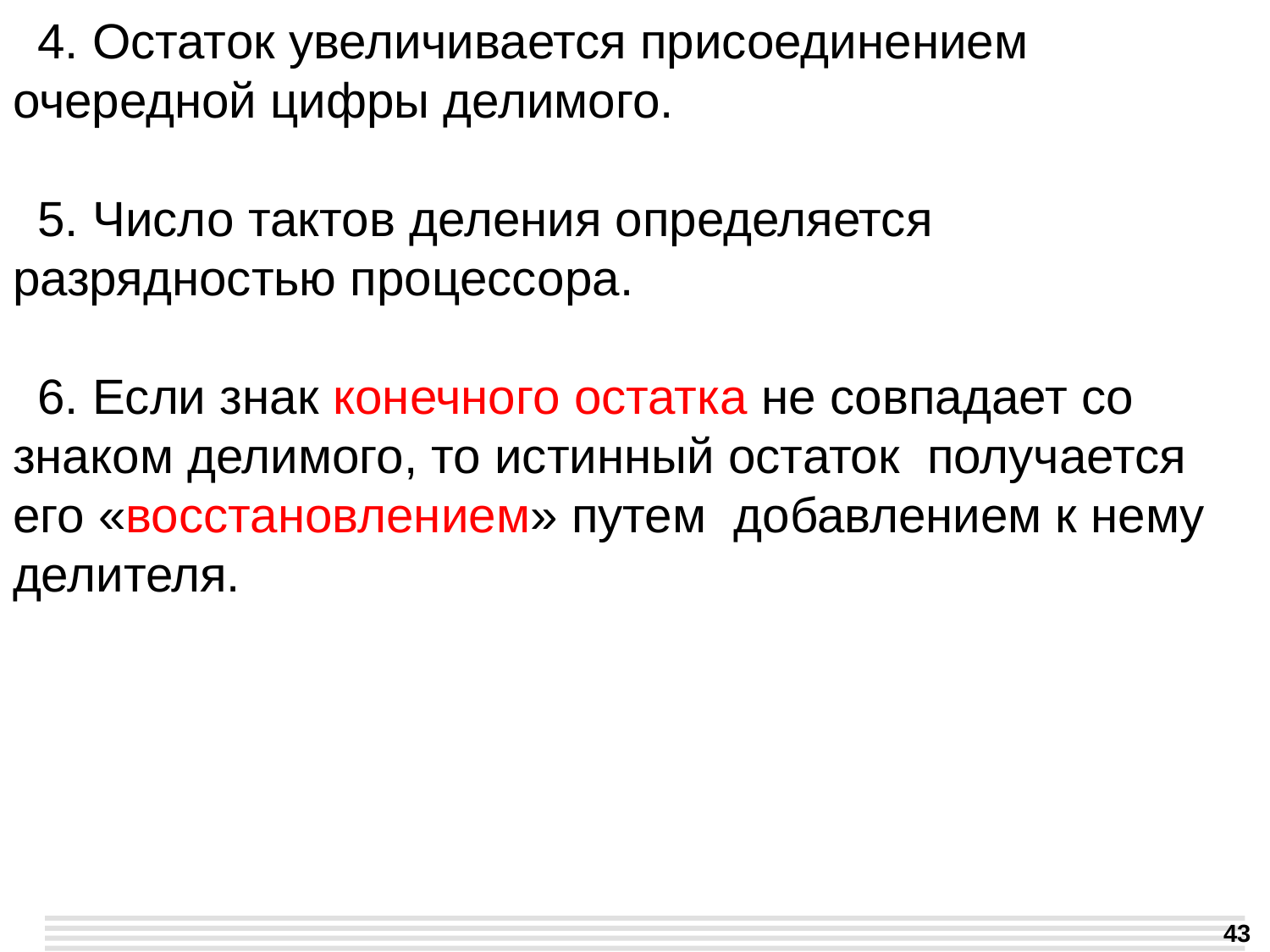

4. Остаток увеличивается присоединением очередной цифры делимого.

5. Число тактов деления определяется разрядностью процессора.

6. Если знак конечного остатка не совпадает со знаком делимого, то истинный остаток  получается его «восстановлением» путем  добавлением к нему делителя.